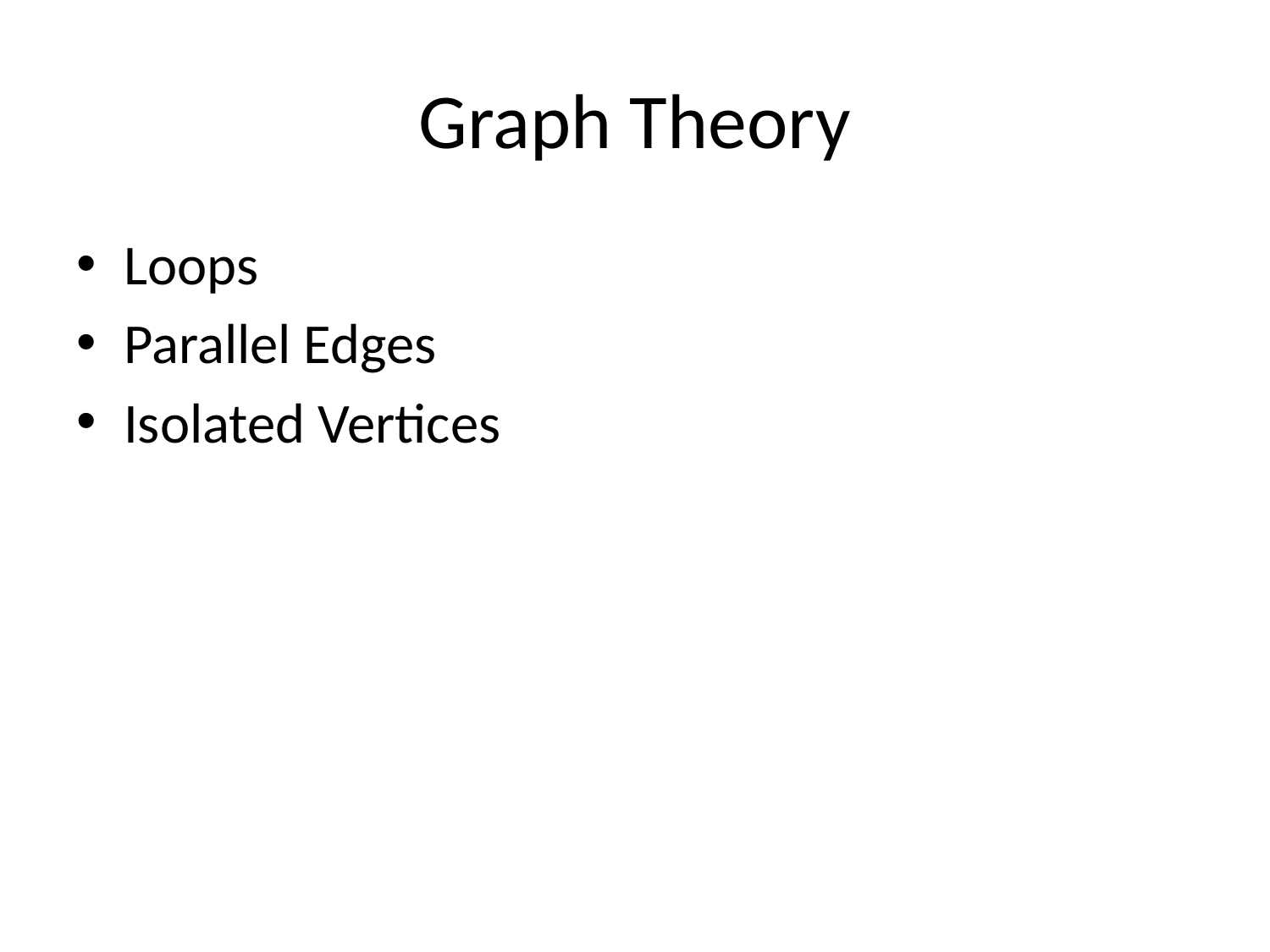

# Graph Theory
Loops
Parallel Edges
Isolated Vertices